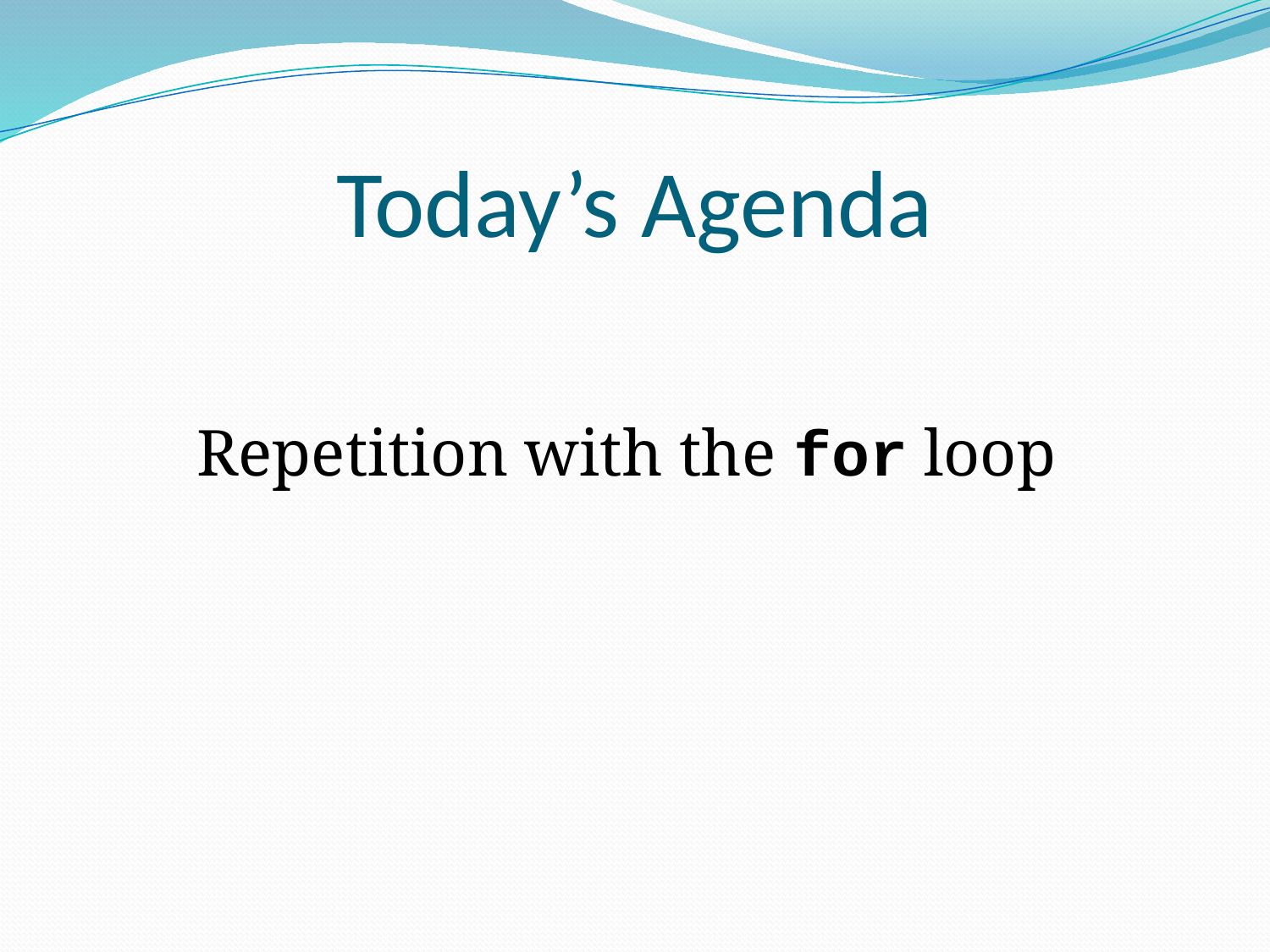

# Today’s Agenda
Repetition with the for loop